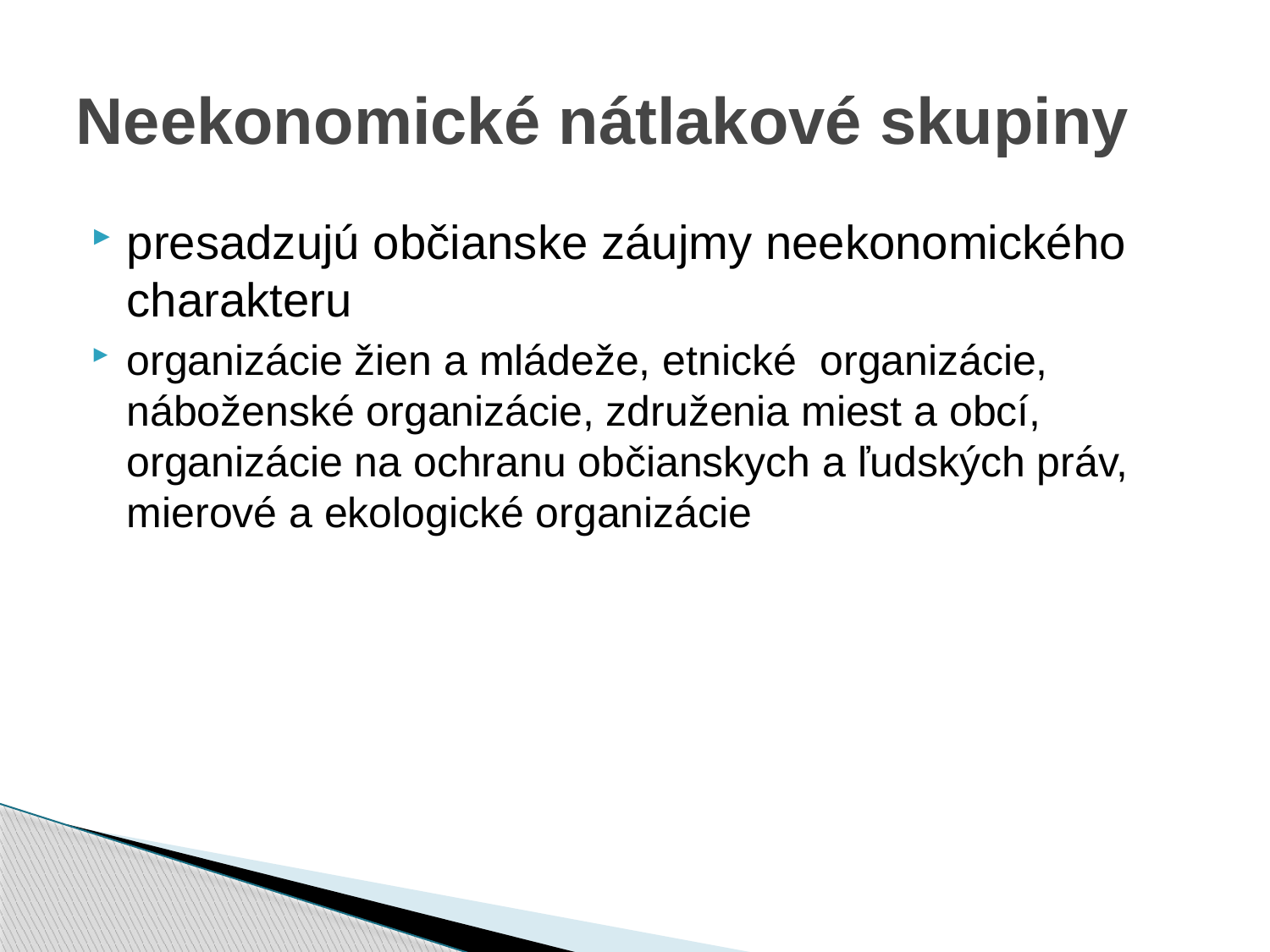

# Neekonomické nátlakové skupiny
presadzujú občianske záujmy neekonomického charakteru
organizácie žien a mládeže, etnické  organizácie, náboženské organizácie, združenia miest a obcí, organizácie na ochranu občianskych a ľudských práv, mierové a ekologické organizácie